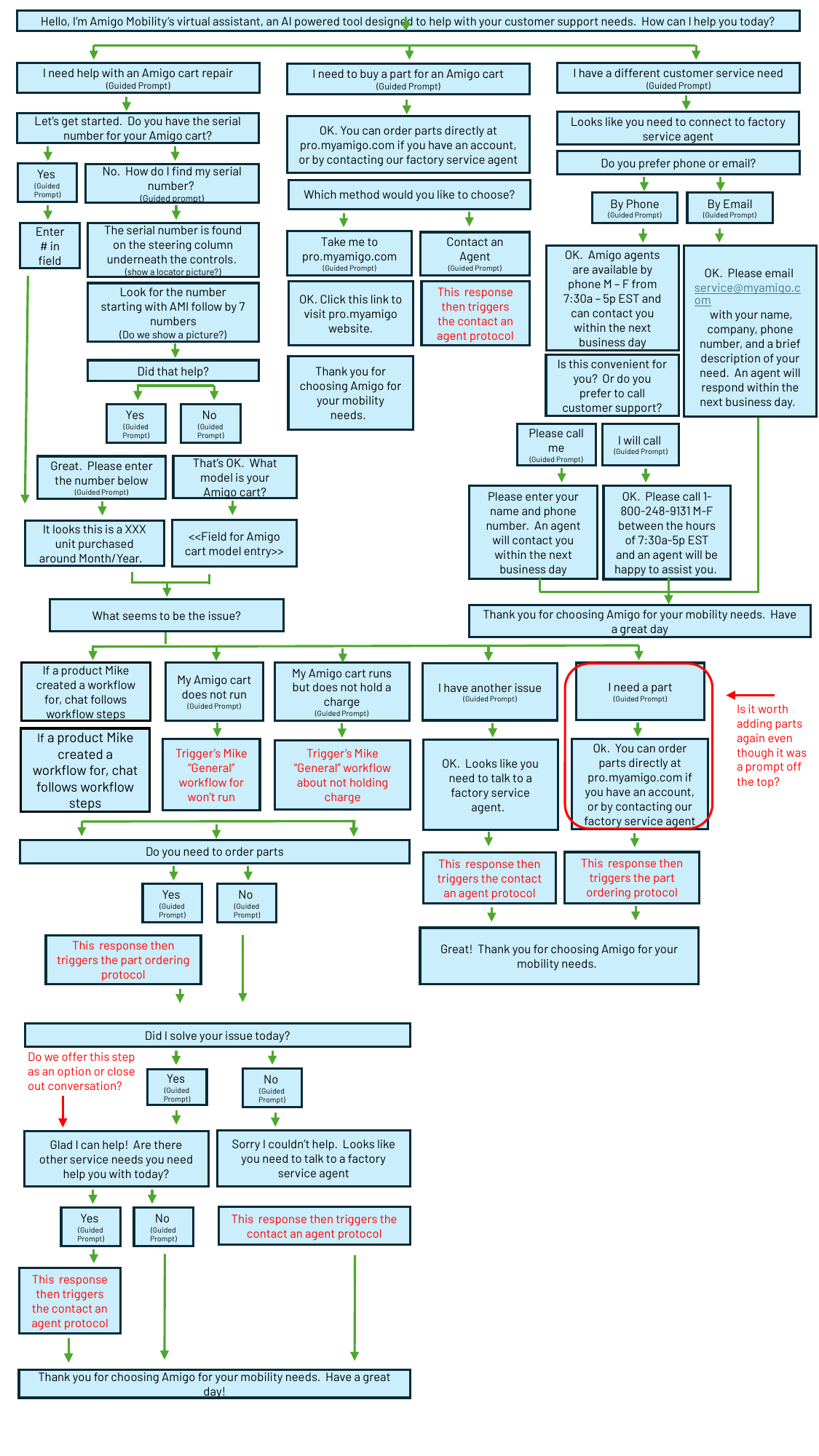

Hello, I’m Amigo Mobility’s virtual assistant, an AI powered tool designed to help with your customer support needs.  How can I help you today?
I have a different customer service need
(Guided Prompt)
I need help with an Amigo cart repair
(Guided Prompt)
I need to buy a part for an Amigo cart
(Guided Prompt)
Looks like you need to connect to factory service agent
Let’s get started.  Do you have the serial number for your Amigo cart?
OK. You can order parts directly at pro.myamigo.com if you have an account, or by contacting our factory service agent
Do you prefer phone or email?
Yes
(Guided Prompt)
No.  How do I find my serial number?
(Guided prompt)
Which method would you like to choose?
By Phone
(Guided Prompt)
By Email
(Guided Prompt)
Enter # in field
The serial number is found on the steering column underneath the controls.
(show a locator picture?)
Take me to pro.myamigo.com
(Guided Prompt)
Contact an Agent
(Guided Prompt)
OK.  Please email service@myamigo.com with your name, company, phone number, and a brief description of your need.  An agent will respond within the next business day.
OK.  Amigo agents are available by phone M – F from 7:30a – 5p EST and can contact you within the next business day
This  response then triggers the contact an agent protocol
OK. Click this link to visit pro.myamigo website.
Look for the number starting with AMI follow by 7 numbers
(Do we show a picture?)
Is this convenient for you?  Or do you prefer to call customer support?
Thank you for choosing Amigo for your mobility needs.
Did that help?
Yes
(Guided Prompt)
No
(Guided Prompt)
I will call
(Guided Prompt)
Please call me
(Guided Prompt)
Great.  Please enter the number below
(Guided Prompt)
That’s OK.  What model is your Amigo cart?
Please enter your name and phone number.  An agent will contact you within the next business day
OK.  Please call 1-800-248-9131 M-F between the hours of 7:30a-5p EST and an agent will be happy to assist you.
<<Field for Amigo cart model entry>>
It looks this is a XXX unit purchased around Month/Year.
What seems to be the issue?
Thank you for choosing Amigo for your mobility needs.  Have a great day
My Amigo cart does not run
(Guided Prompt)
My Amigo cart runs but does not hold a charge
(Guided Prompt)
If a product Mike created a workflow for, chat follows workflow steps
I need a part
(Guided Prompt)
I have another issue
(Guided Prompt)

Is it worth adding parts again even though it was a prompt off the top?
If a product Mike created a workflow for, chat follows workflow steps
Ok.  You can order parts directly at pro.myamigo.com if you have an account, or by contacting our factory service agent
Trigger’s Mike “General” workflow for won’t run
OK.  Looks like you need to talk to a factory service agent.
Trigger’s Mike “General” workflow about not holding charge
Do you need to order parts
This  response then triggers the part ordering protocol
This  response then triggers the contact an agent protocol
Yes
(Guided Prompt)
No
(Guided Prompt)
Great!  Thank you for choosing Amigo for your mobility needs.
This  response then triggers the part ordering protocol
Did I solve your issue today?
Do we offer this step as an option or close out conversation?
No
(Guided Prompt)
Yes
(Guided Prompt)
Sorry I couldn’t help.  Looks like you need to talk to a factory service agent
Glad I can help!  Are there other service needs you need help you with today?
This  response then triggers the contact an agent protocol
Yes
(Guided Prompt)
No
(Guided Prompt)
This  response then triggers the contact an agent protocol
Thank you for choosing Amigo for your mobility needs.  Have a great day!